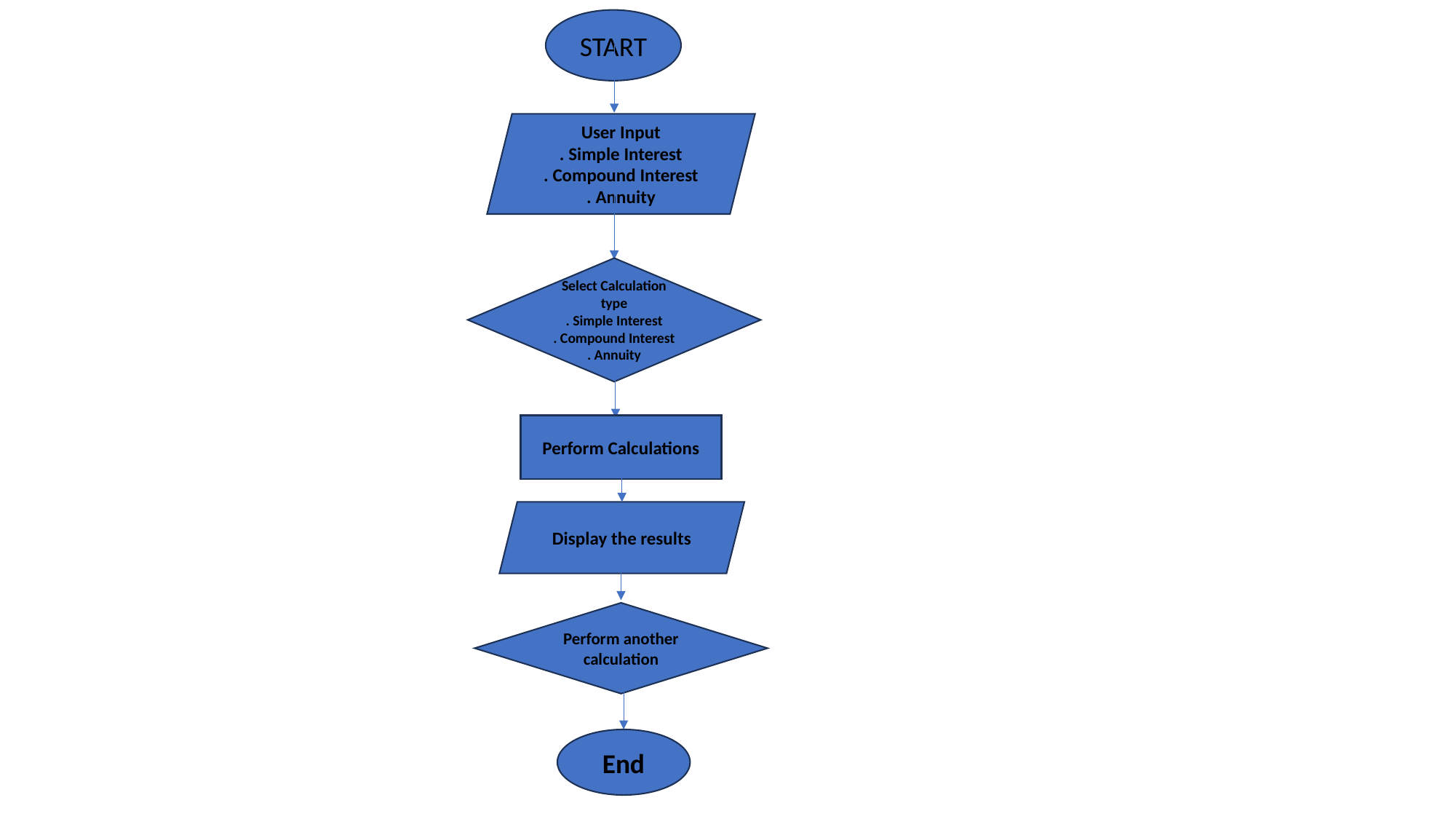

START
User Input
. Simple Interest
. Compound Interest
. Annuity
Select Calculation type
. Simple Interest
. Compound Interest
. Annuity
Perform Calculations
Display the results
Perform another calculation
End